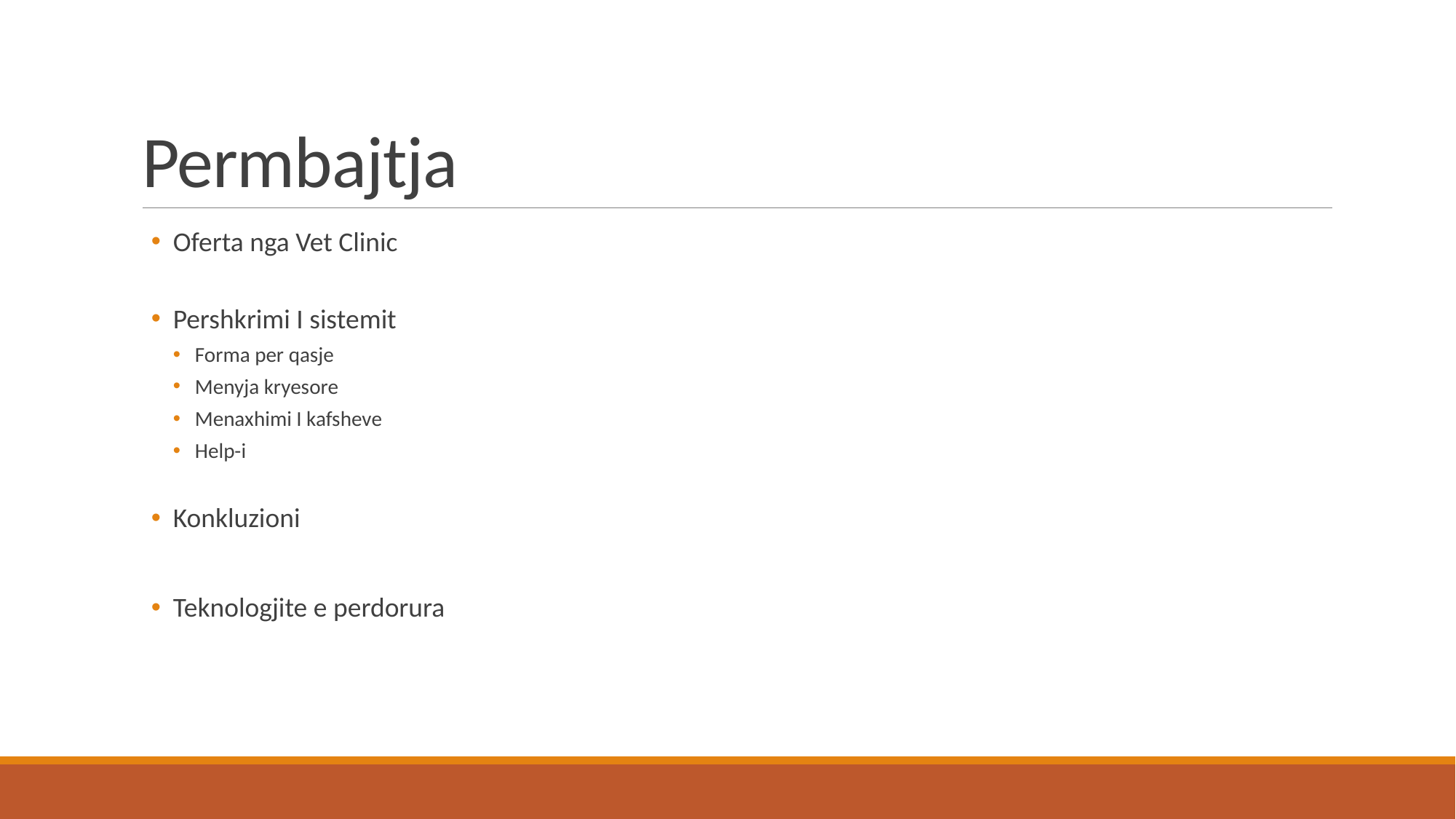

# Permbajtja
Oferta nga Vet Clinic

Pershkrimi I sistemit
Forma per qasje
Menyja kryesore
Menaxhimi I kafsheve
Help-i

Konkluzioni

Teknologjite e perdorura